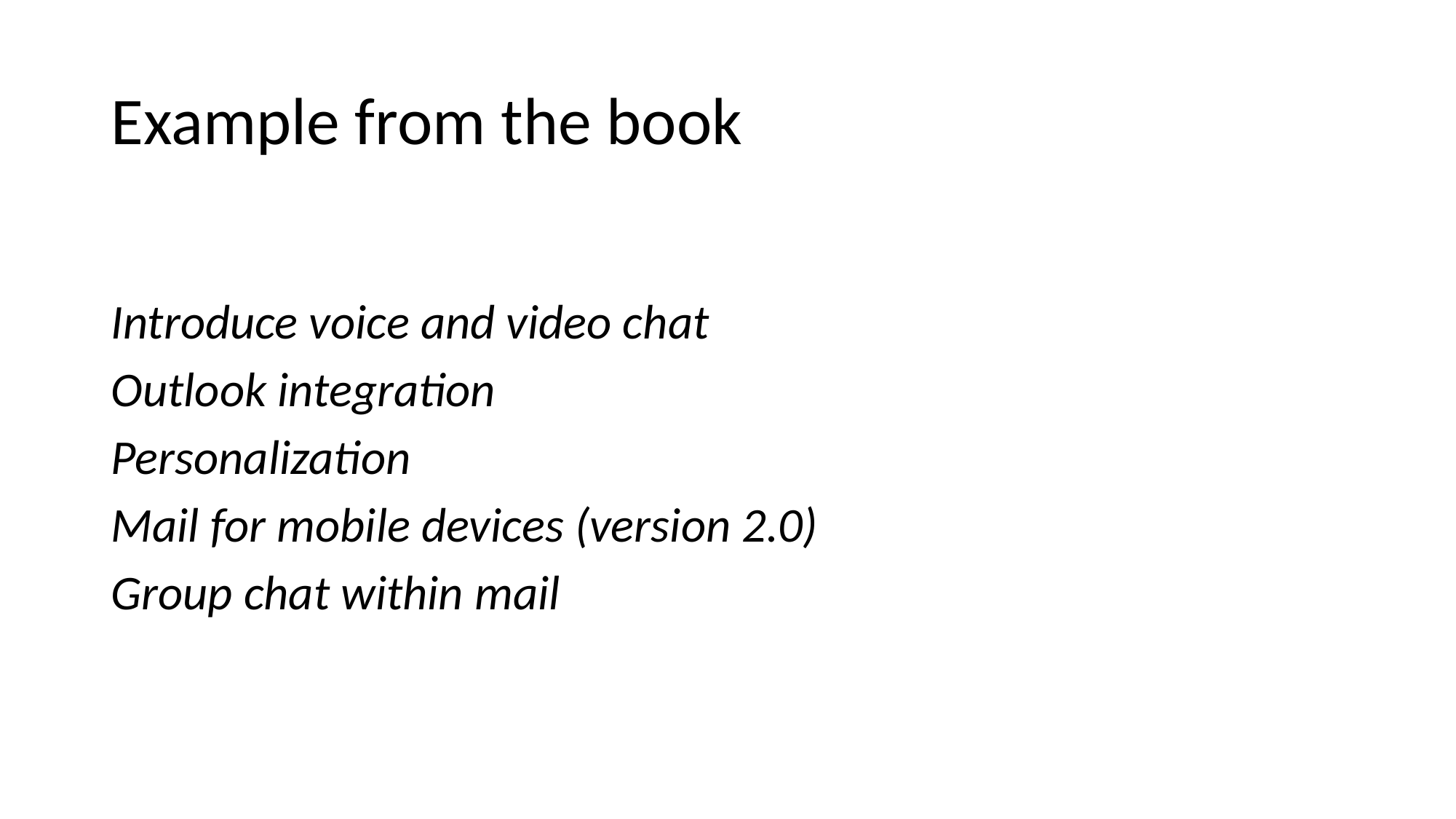

# Example from the book

Introduce voice and video chat
Outlook integration
Personalization
Mail for mobile devices (version 2.0)
Group chat within mail